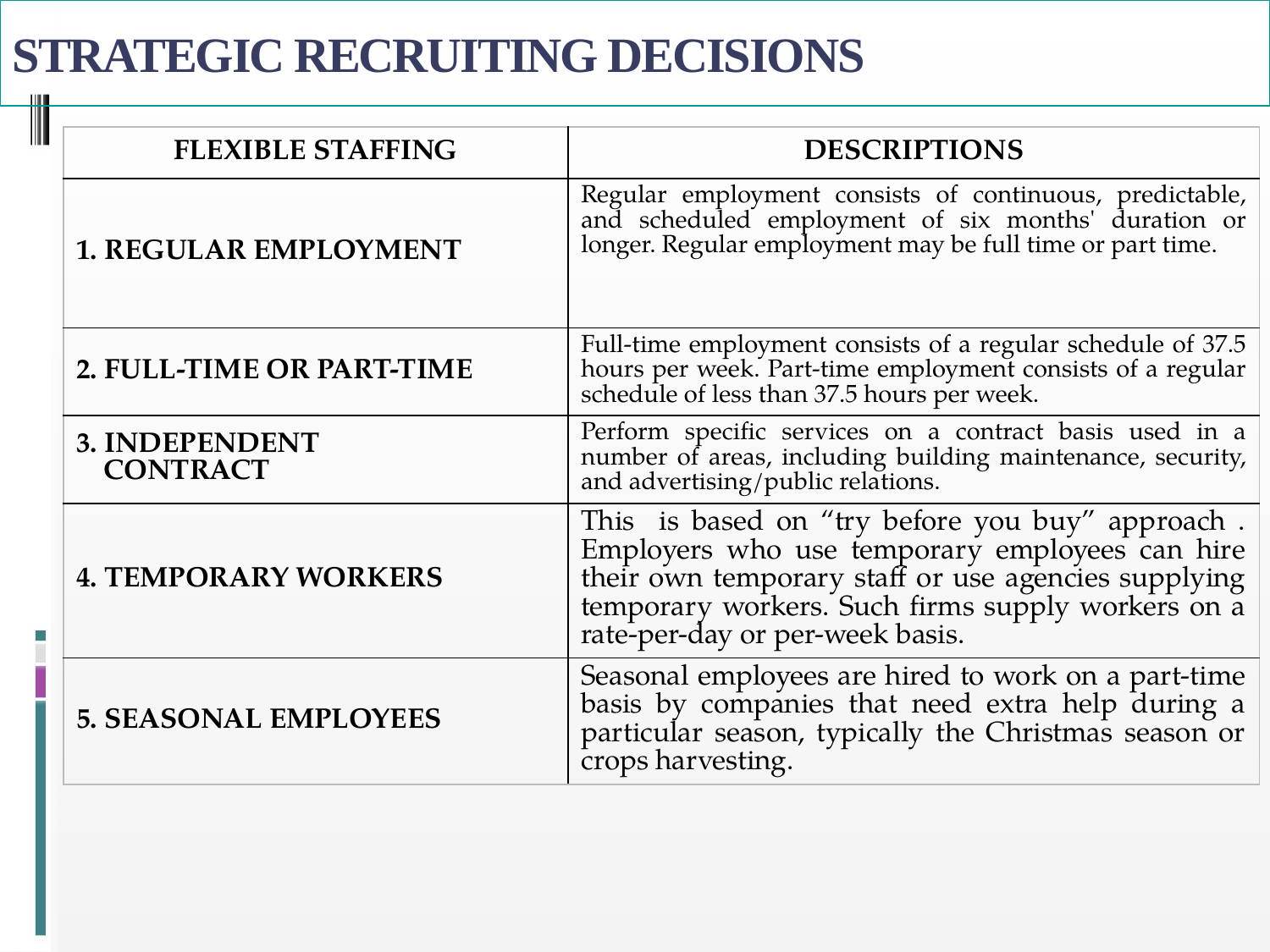

STRATEGIC RECRUITING DECISIONS
| FLEXIBLE STAFFING | DESCRIPTIONS |
| --- | --- |
| 1. REGULAR EMPLOYMENT | Regular employment consists of continuous, predictable, and scheduled employment of six months' duration or longer. Regular employment may be full time or part time. |
| 2. FULL-TIME OR PART-TIME | Full-time employment consists of a regular schedule of 37.5 hours per week. Part-time employment consists of a regular schedule of less than 37.5 hours per week. |
| 3. INDEPENDENT CONTRACT | Perform specific services on a contract basis used in a number of areas, including building maintenance, security, and advertising/public relations. |
| 4. TEMPORARY WORKERS | This is based on “try before you buy” approach . Employers who use temporary employees can hire their own temporary staff or use agencies supplying temporary workers. Such firms supply workers on a rate-per-day or per-week basis. |
| 5. SEASONAL EMPLOYEES | Seasonal employees are hired to work on a part-time basis by companies that need extra help during a particular season, typically the Christmas season or crops harvesting. |